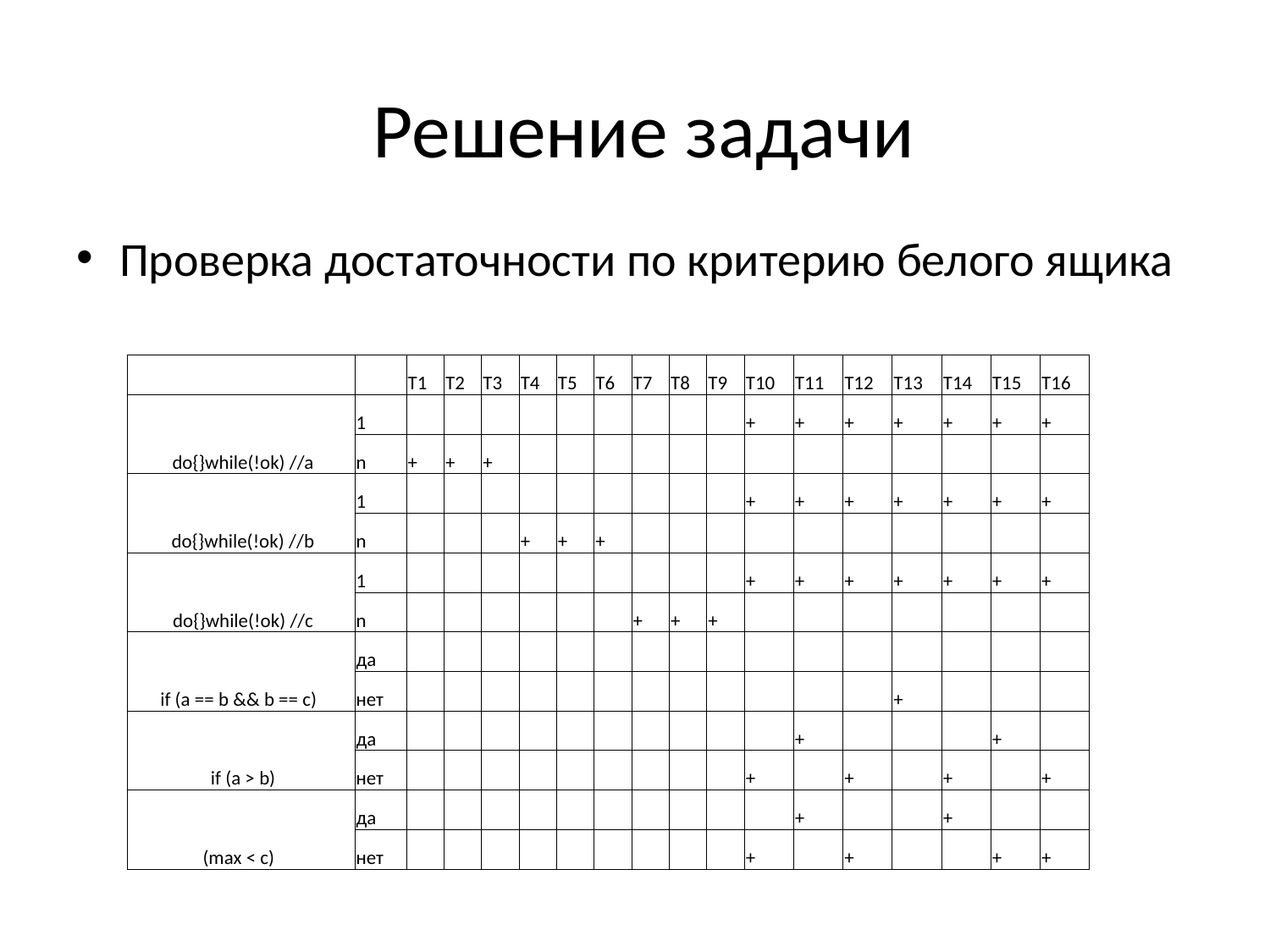

# Решение задачи
Проверка достаточности по критерию белого ящика
|  |  | Т1 | Т2 | Т3 | Т4 | Т5 | Т6 | Т7 | Т8 | Т9 | Т10 | Т11 | Т12 | Т13 | Т14 | Т15 | Т16 |
| --- | --- | --- | --- | --- | --- | --- | --- | --- | --- | --- | --- | --- | --- | --- | --- | --- | --- |
| do{}while(!ok) //a | 1 |  |  |  |  |  |  |  |  |  | + | + | + | + | + | + | + |
|  | n | + | + | + |  |  |  |  |  |  |  |  |  |  |  |  |  |
| do{}while(!ok) //b | 1 |  |  |  |  |  |  |  |  |  | + | + | + | + | + | + | + |
|  | n |  |  |  | + | + | + |  |  |  |  |  |  |  |  |  |  |
| do{}while(!ok) //c | 1 |  |  |  |  |  |  |  |  |  | + | + | + | + | + | + | + |
|  | n |  |  |  |  |  |  | + | + | + |  |  |  |  |  |  |  |
| if (a == b && b == c) | да |  |  |  |  |  |  |  |  |  |  |  |  |  |  |  |  |
|  | нет |  |  |  |  |  |  |  |  |  |  |  |  | + |  |  |  |
| if (a > b) | да |  |  |  |  |  |  |  |  |  |  | + |  |  |  | + |  |
|  | нет |  |  |  |  |  |  |  |  |  | + |  | + |  | + |  | + |
| (max < c) | да |  |  |  |  |  |  |  |  |  |  | + |  |  | + |  |  |
|  | нет |  |  |  |  |  |  |  |  |  | + |  | + |  |  | + | + |